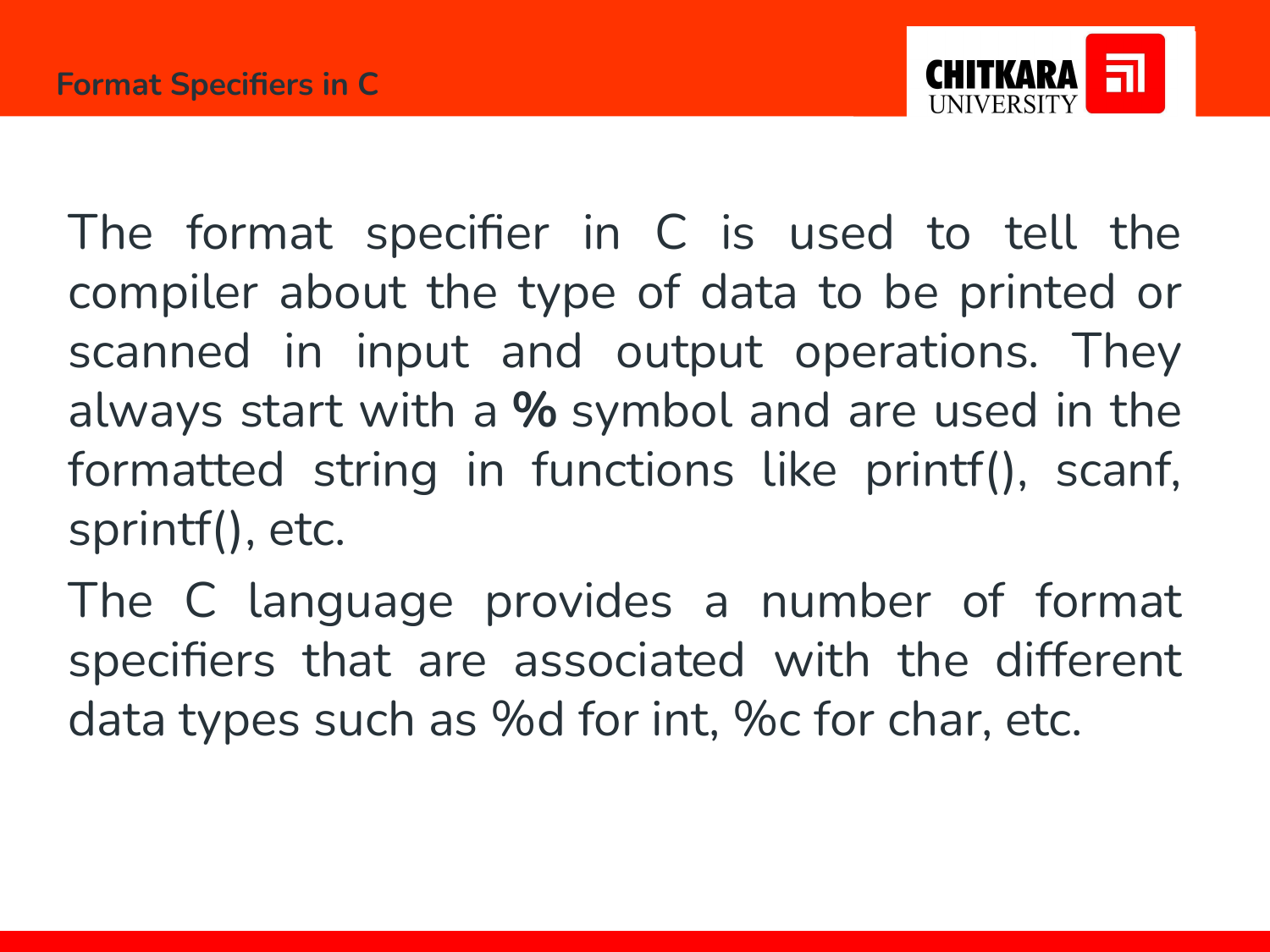

# Format Specifiers in C
The format specifier in C is used to tell the compiler about the type of data to be printed or scanned in input and output operations. They always start with a % symbol and are used in the formatted string in functions like printf(), scanf, sprintf(), etc.
The C language provides a number of format specifiers that are associated with the different data types such as %d for int, %c for char, etc.